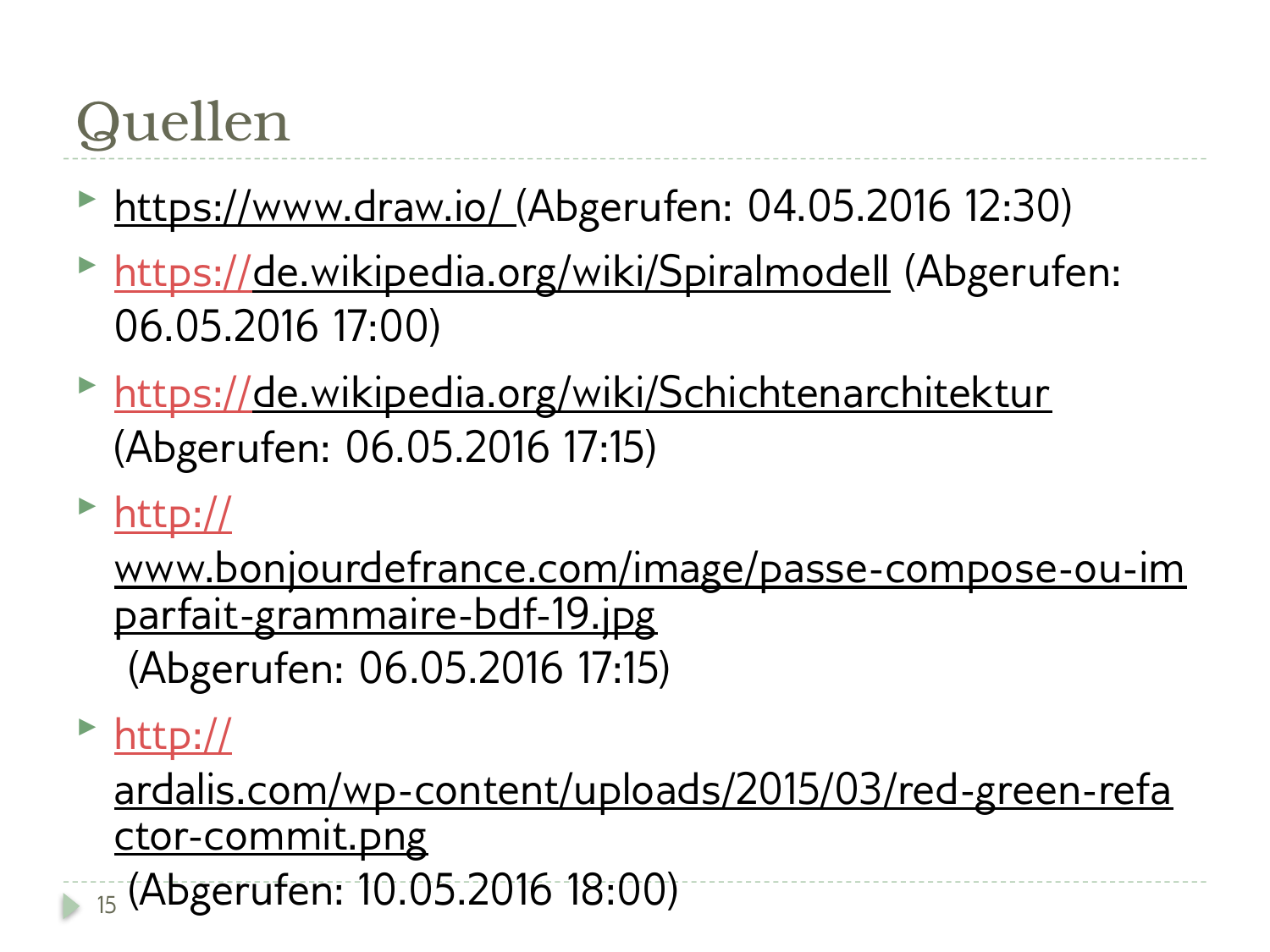

# Quellen
https://www.draw.io/ (Abgerufen: 04.05.2016 12:30)
https://de.wikipedia.org/wiki/Spiralmodell (Abgerufen: 06.05.2016 17:00)
https://de.wikipedia.org/wiki/Schichtenarchitektur (Abgerufen: 06.05.2016 17:15)
http://www.bonjourdefrance.com/image/passe-compose-ou-imparfait-grammaire-bdf-19.jpg (Abgerufen: 06.05.2016 17:15)
http://ardalis.com/wp-content/uploads/2015/03/red-green-refactor-commit.png (Abgerufen: 10.05.2016 18:00)
15